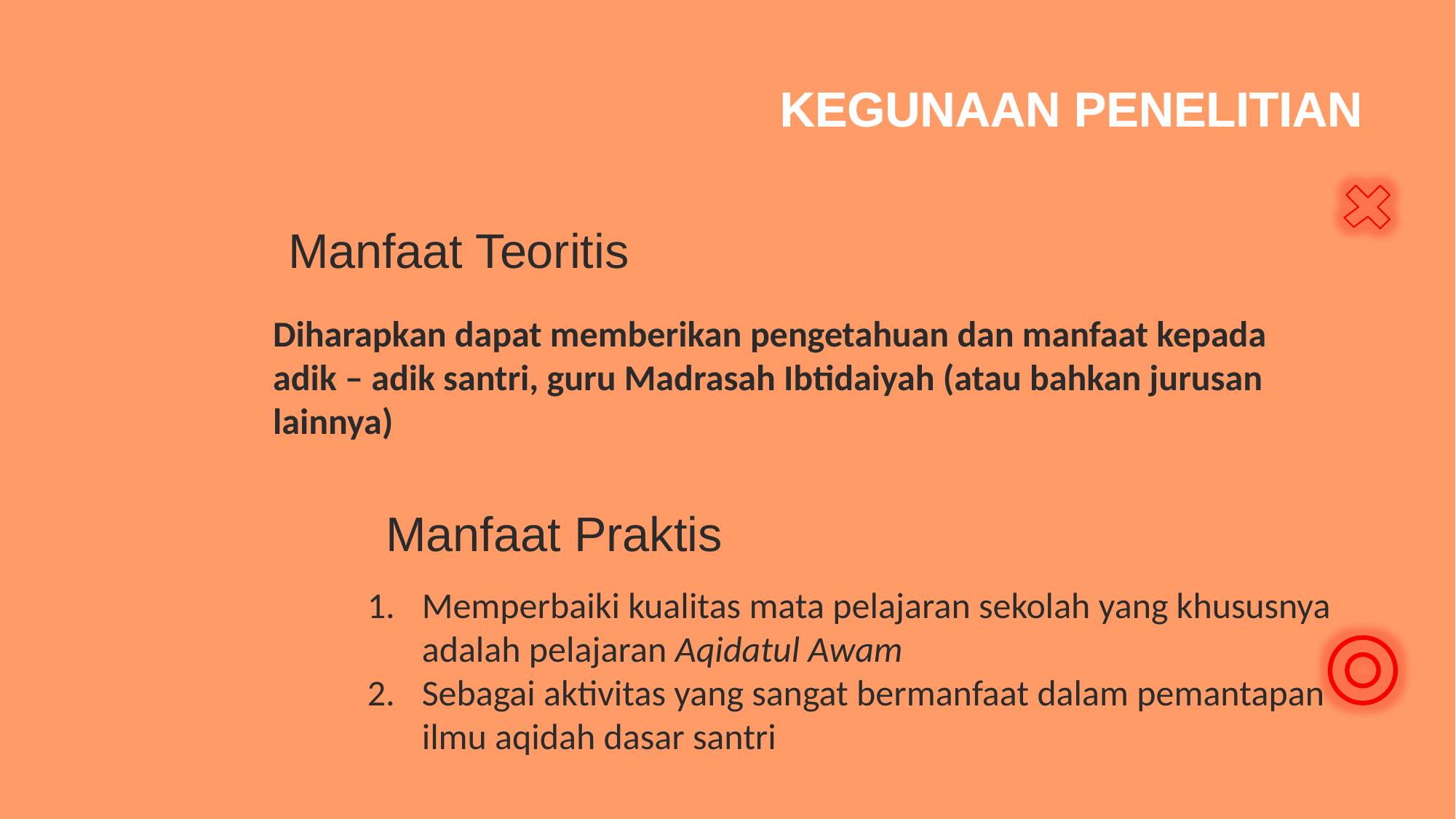

KEGUNAAN PENELITIAN

Manfaat Teoritis
Diharapkan dapat memberikan pengetahuan dan manfaat kepada adik – adik santri, guru Madrasah Ibtidaiyah (atau bahkan jurusan lainnya)
Manfaat Praktis
Memperbaiki kualitas mata pelajaran sekolah yang khususnya adalah pelajaran Aqidatul Awam
Sebagai aktivitas yang sangat bermanfaat dalam pemantapan ilmu aqidah dasar santri